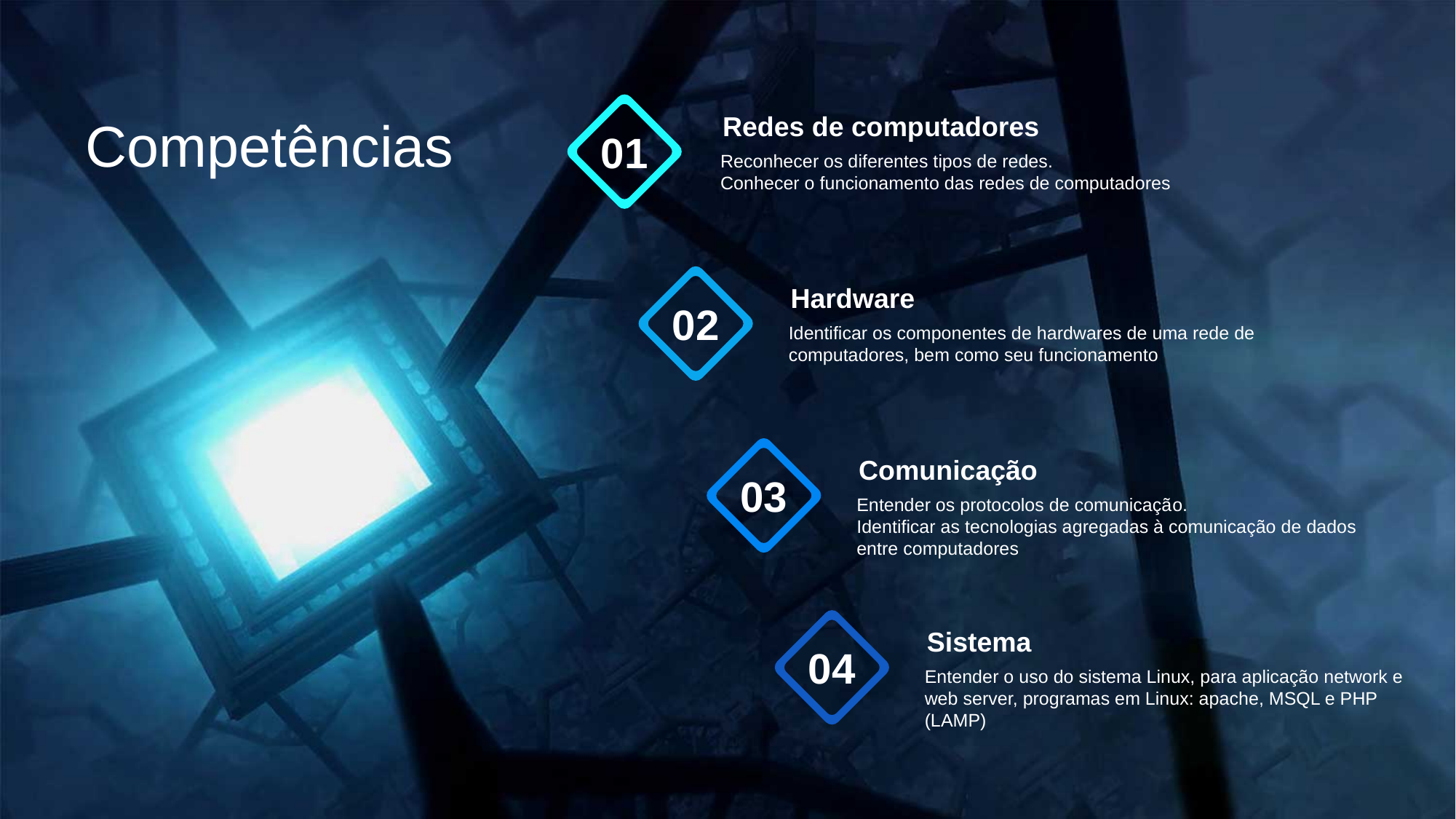

Redes de computadores
Reconhecer os diferentes tipos de redes.
Conhecer o funcionamento das redes de computadores

01
Competências

Hardware
Identificar os componentes de hardwares de uma rede de computadores, bem como seu funcionamento
02

Comunicação
Entender os protocolos de comunicação.
Identificar as tecnologias agregadas à comunicação de dados entre computadores
03

Sistema
Entender o uso do sistema Linux, para aplicação network e web server, programas em Linux: apache, MSQL e PHP (LAMP)
04